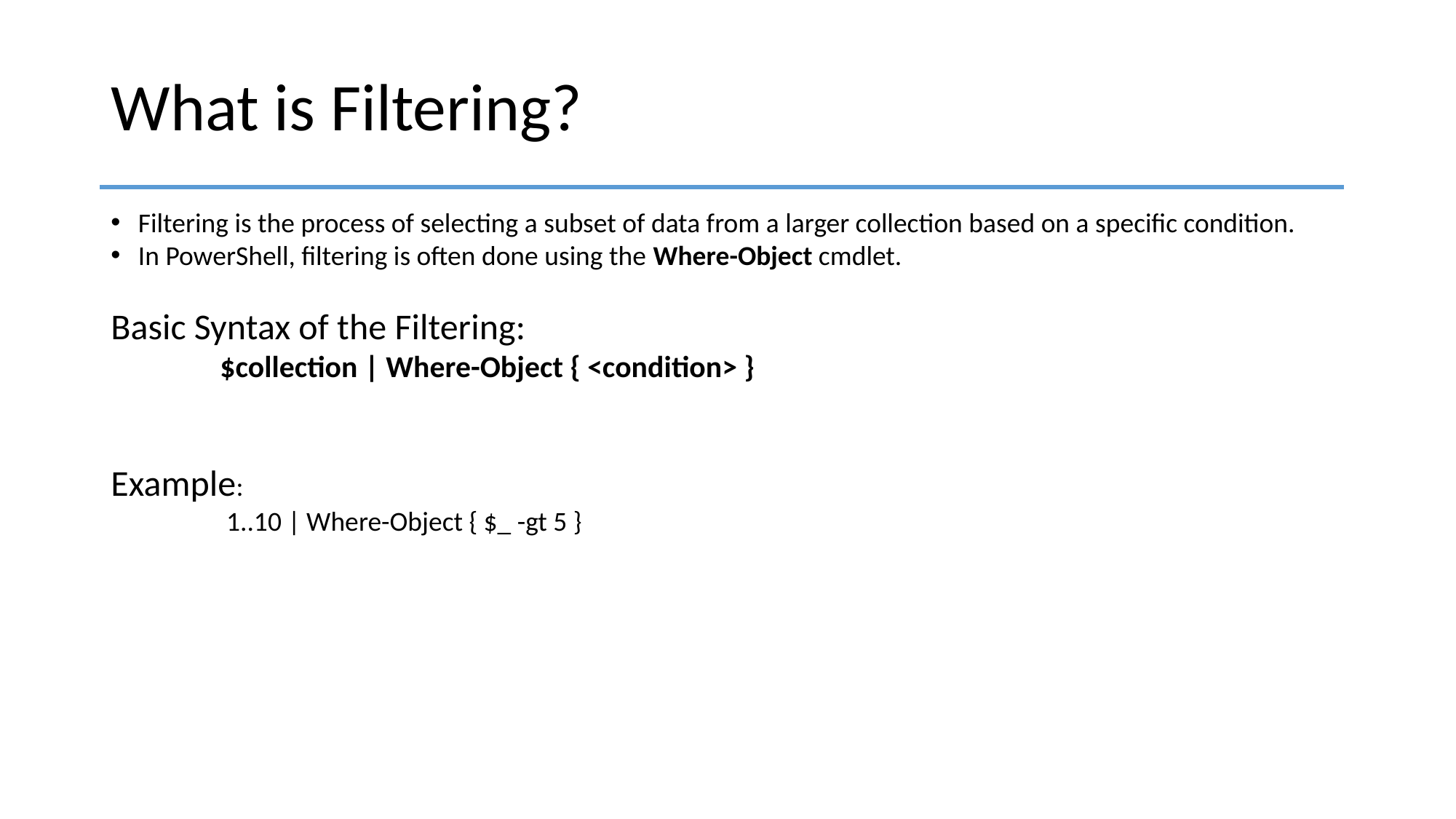

# What is Filtering?
Filtering is the process of selecting a subset of data from a larger collection based on a specific condition.
In PowerShell, filtering is often done using the Where-Object cmdlet.

Basic Syntax of the Filtering:
$collection | Where-Object { <condition> }

Example:
	 1..10 | Where-Object { $_ -gt 5 }